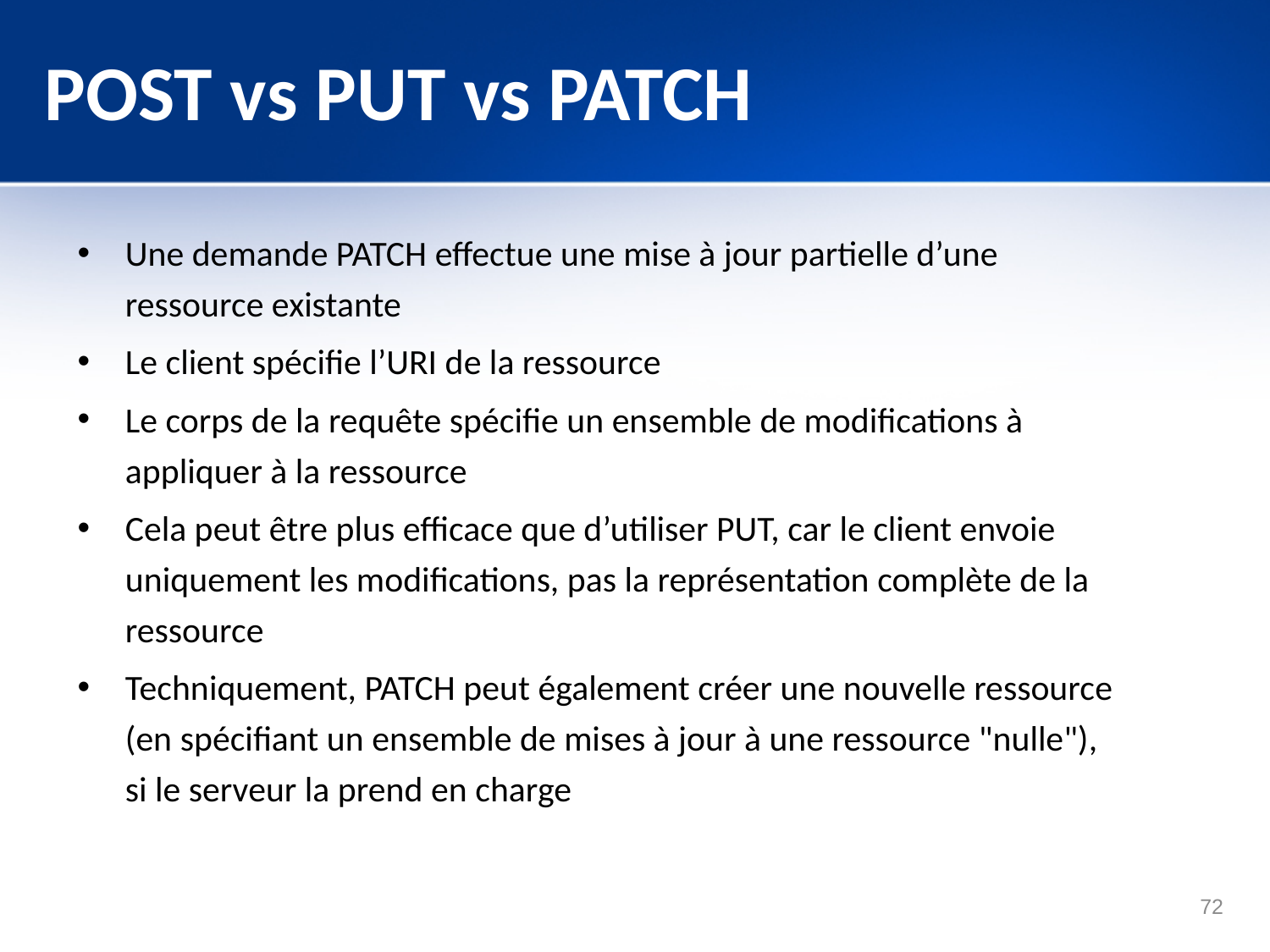

# POST vs PUT vs PATCH
Une demande PATCH effectue une mise à jour partielle d’une ressource existante
Le client spécifie l’URI de la ressource
Le corps de la requête spécifie un ensemble de modifications à appliquer à la ressource
Cela peut être plus efficace que d’utiliser PUT, car le client envoie uniquement les modifications, pas la représentation complète de la ressource
Techniquement, PATCH peut également créer une nouvelle ressource (en spécifiant un ensemble de mises à jour à une ressource "nulle"), si le serveur la prend en charge
72